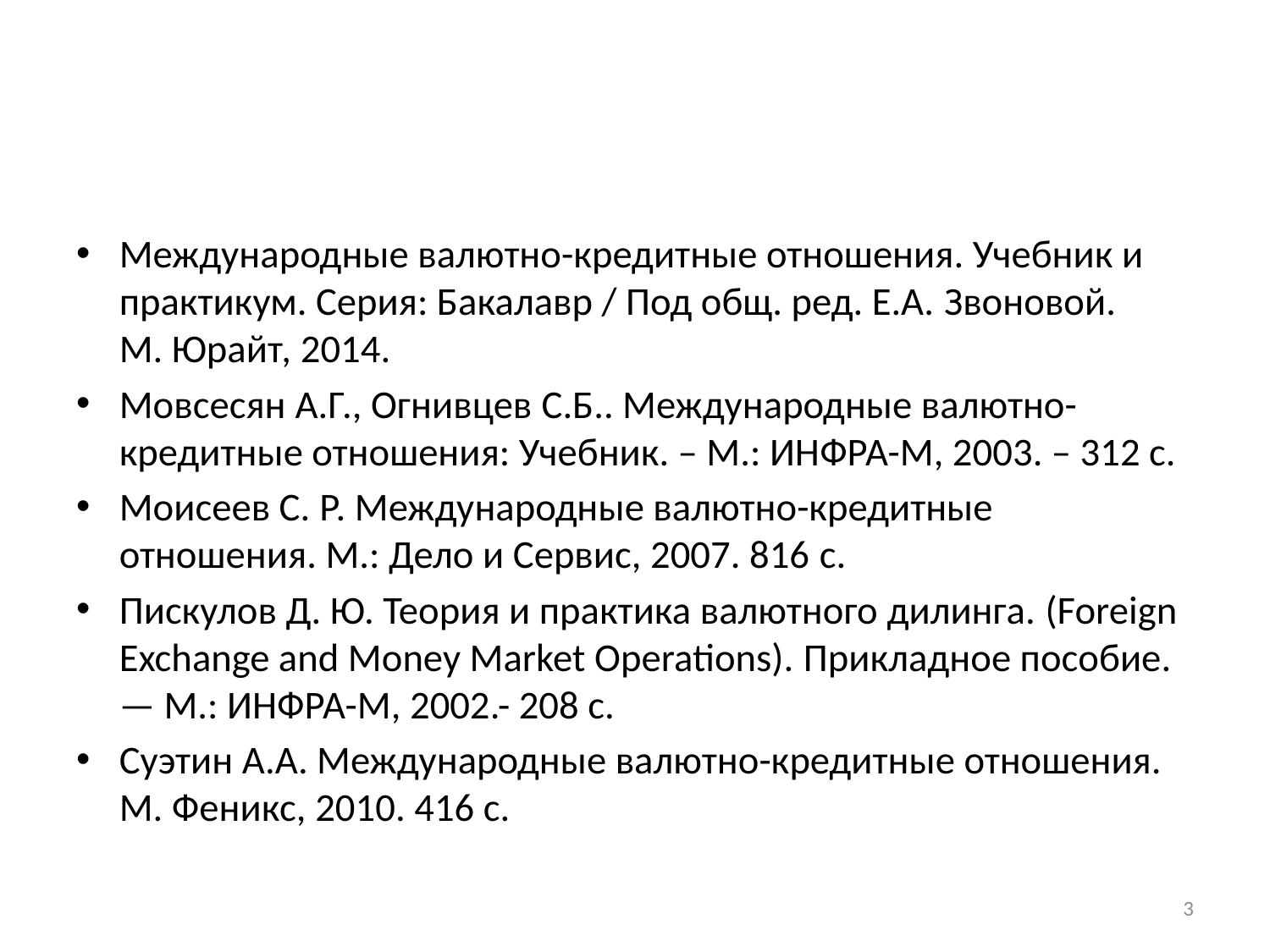

#
Международные валютно-кредитные отношения. Учебник и практикум. Серия: Бакалавр / Под общ. ред. Е.А. Звоновой. М. Юрайт, 2014.
Мовсесян А.Г., Огнивцев С.Б.. Международные валютно-кредитные отношения: Учебник. – М.: ИНФРА-М, 2003. – 312 с.
Моисеев С. Р. Международные валютно-кредитные отношения. М.: Дело и Сервис, 2007. 816 с.
Пискулов Д. Ю. Теория и практика валютного дилинга. (Foreign Exchange and Money Market Operations). Прикладное пособие.— М.: ИНФРА-М, 2002.- 208 с.
Суэтин А.А. Международные валютно-кредитные отношения. М. Феникс, 2010. 416 с.
3